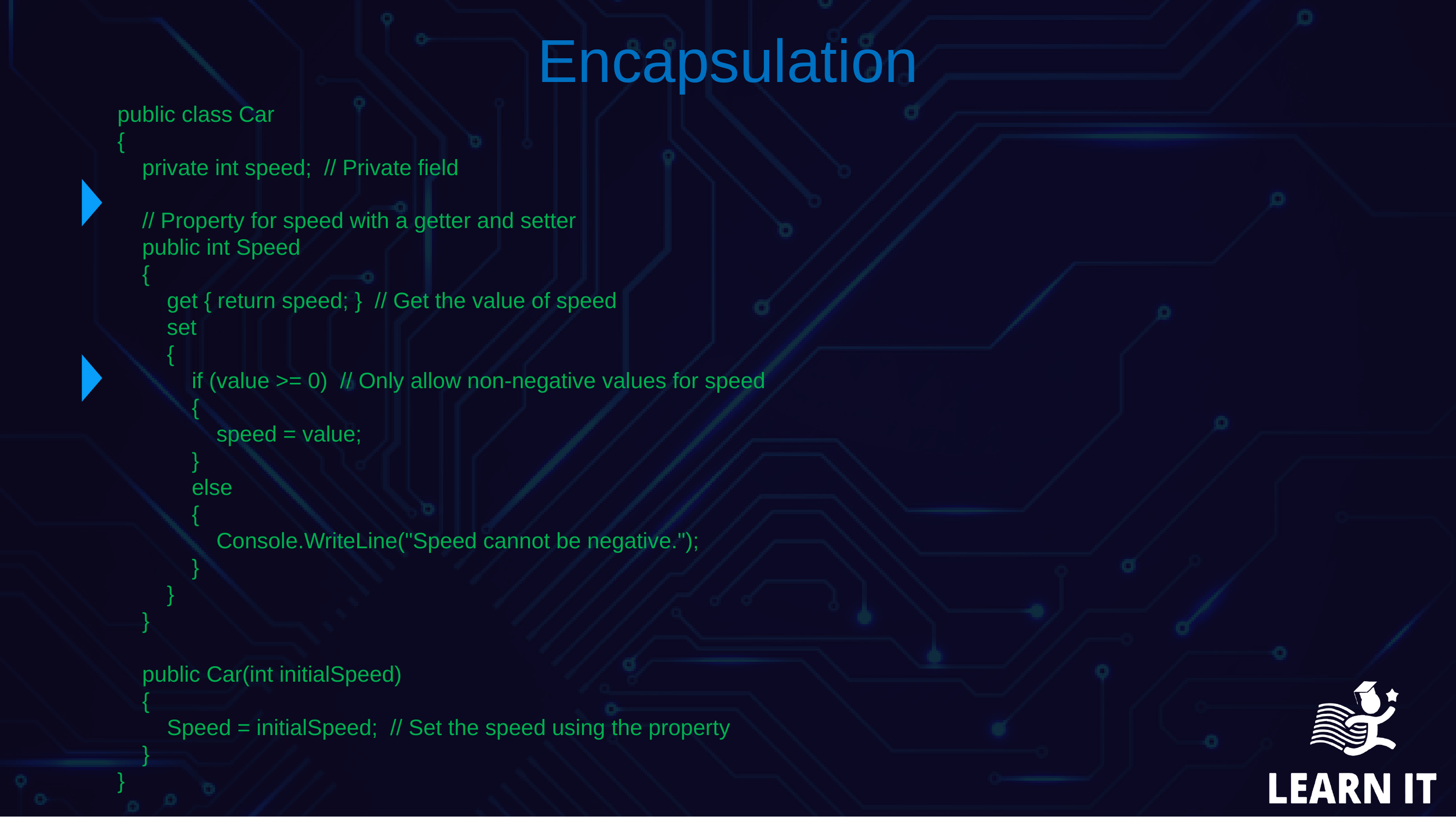

Encapsulation
public class Car
{
    private int speed;  // Private field

    // Property for speed with a getter and setter
    public int Speed
    {
        get { return speed; }  // Get the value of speed
        set
        {
            if (value >= 0)  // Only allow non-negative values for speed
            {
                speed = value;
            }
            else
            {
                Console.WriteLine("Speed cannot be negative.");
            }
        }
    }

    public Car(int initialSpeed)
    {
        Speed = initialSpeed;  // Set the speed using the property
    }
}